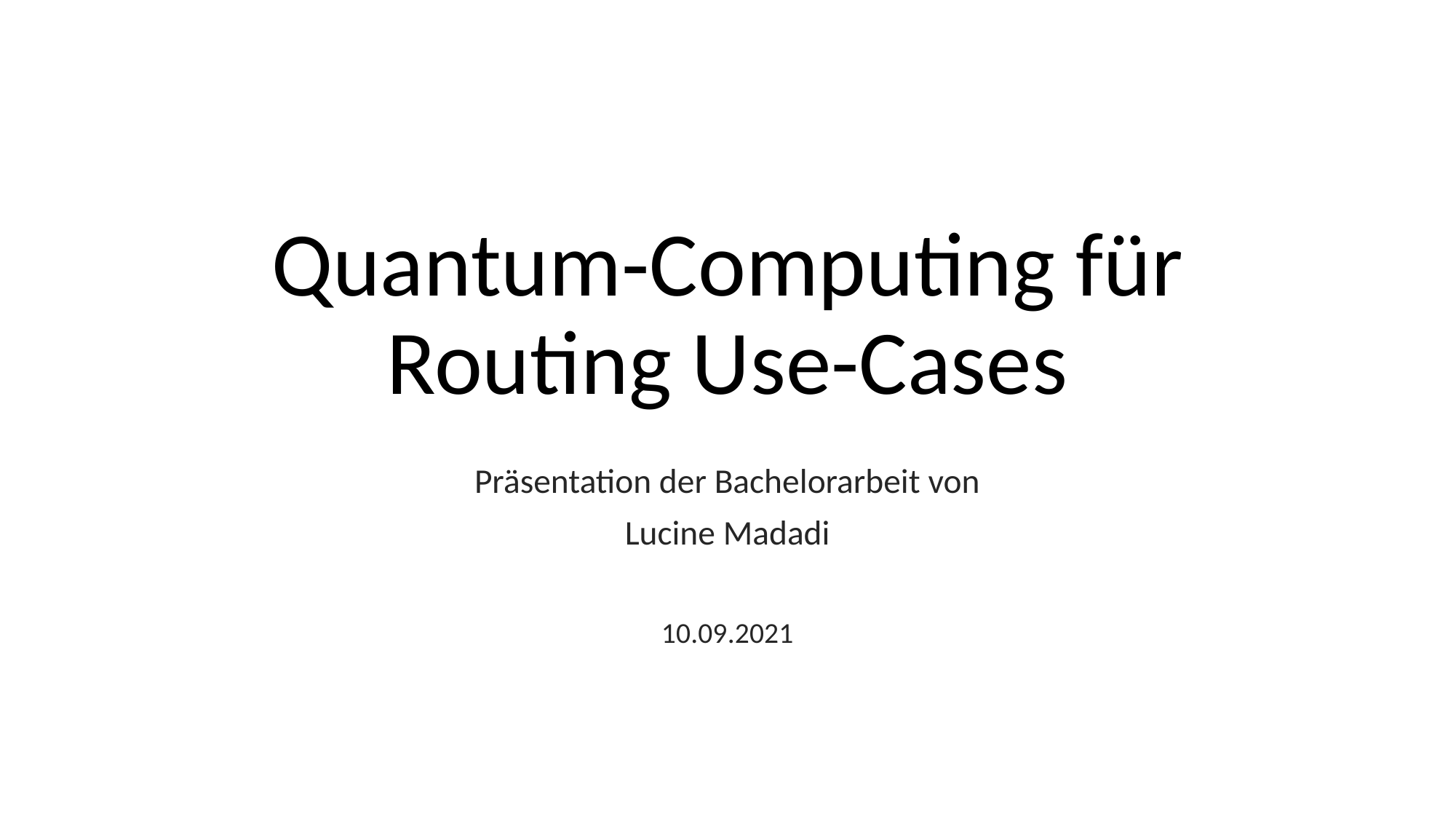

# Quantum-Computing für Routing Use-Cases
Präsentation der Bachelorarbeit von
Lucine Madadi

10.09.2021